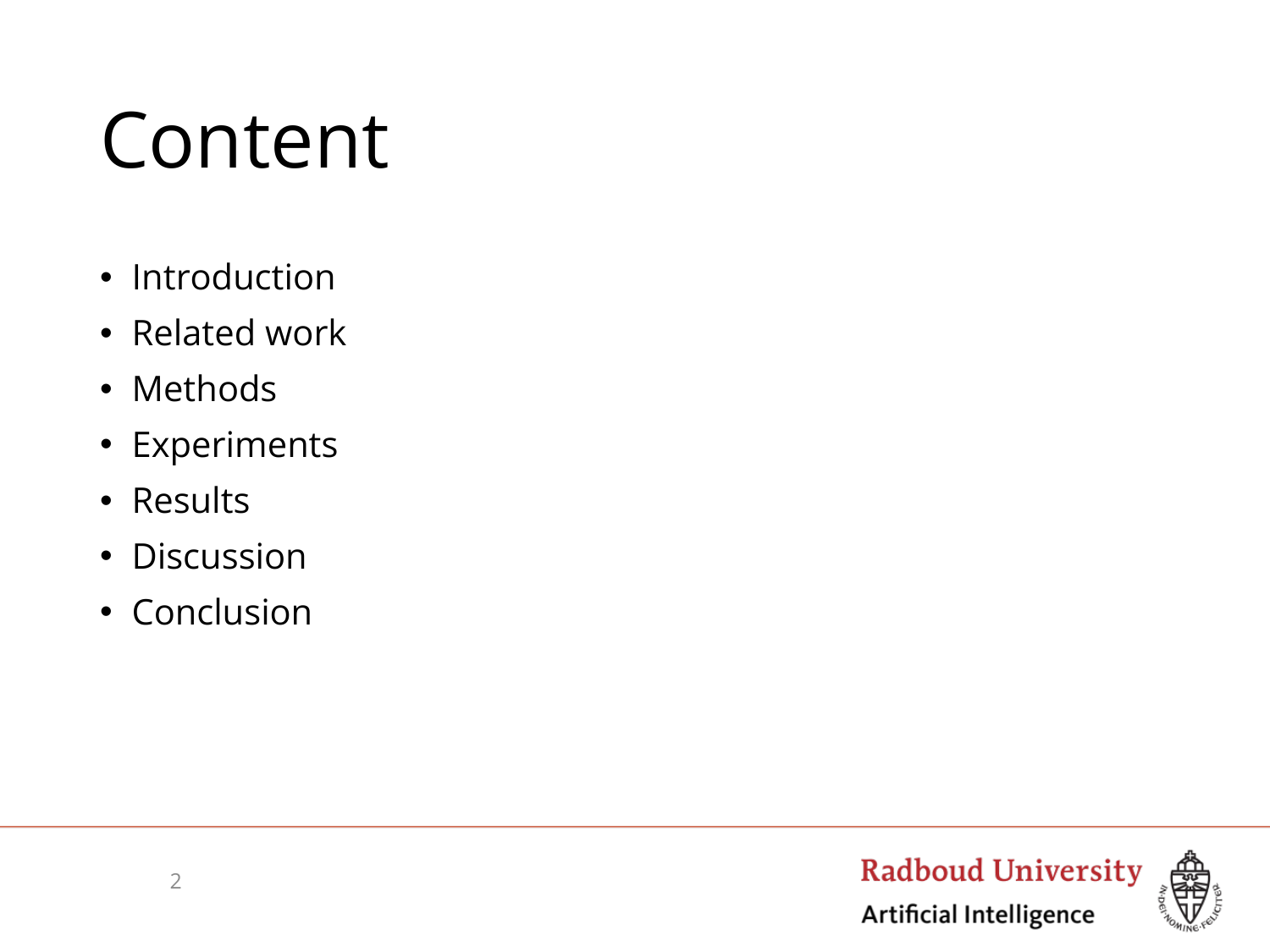

# Content
Introduction
Related work
Methods
Experiments
Results
Discussion
Conclusion

2